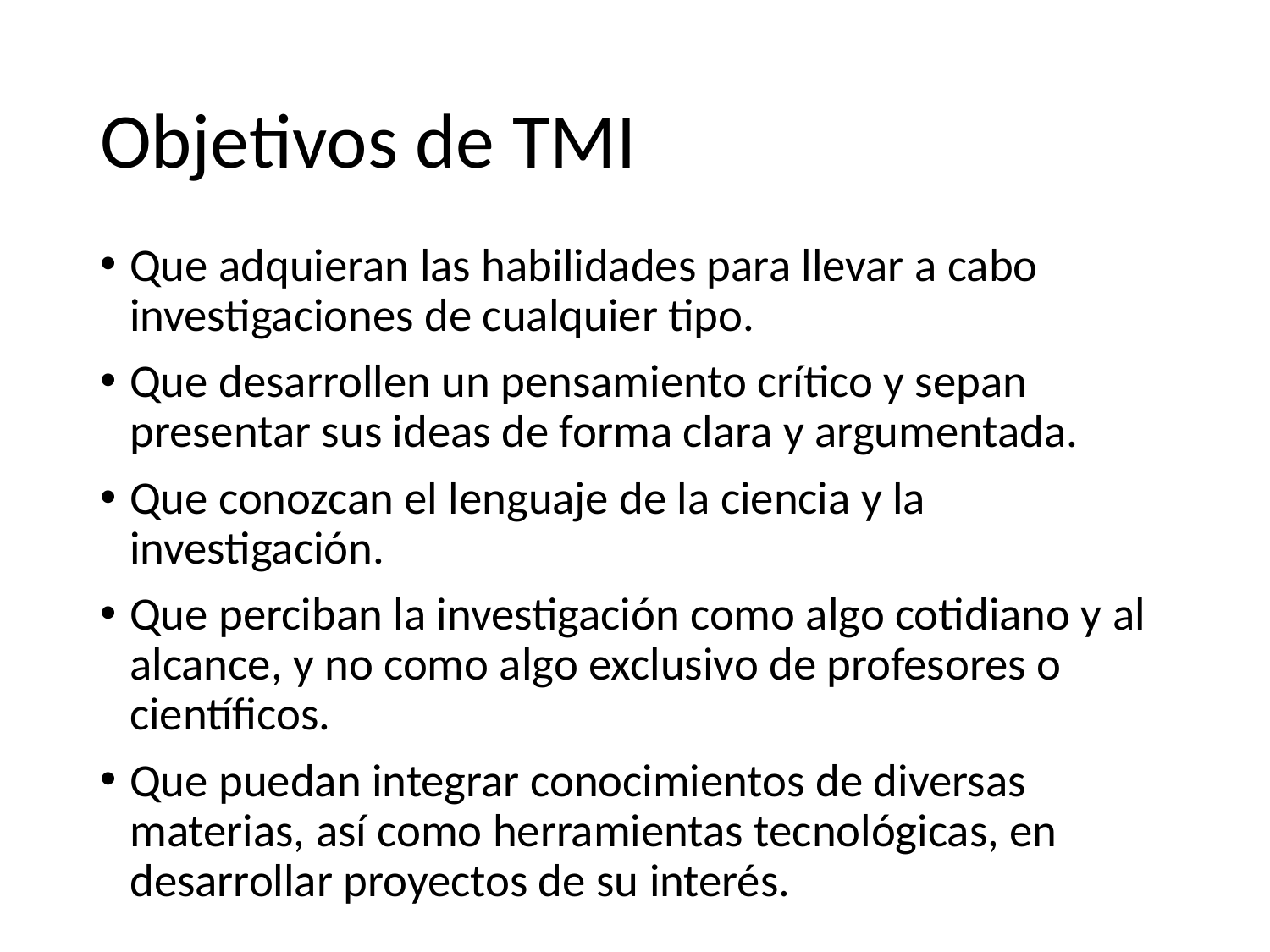

# Objetivos de TMI
Que adquieran las habilidades para llevar a cabo investigaciones de cualquier tipo.
Que desarrollen un pensamiento crítico y sepan presentar sus ideas de forma clara y argumentada.
Que conozcan el lenguaje de la ciencia y la investigación.
Que perciban la investigación como algo cotidiano y al alcance, y no como algo exclusivo de profesores o científicos.
Que puedan integrar conocimientos de diversas materias, así como herramientas tecnológicas, en desarrollar proyectos de su interés.